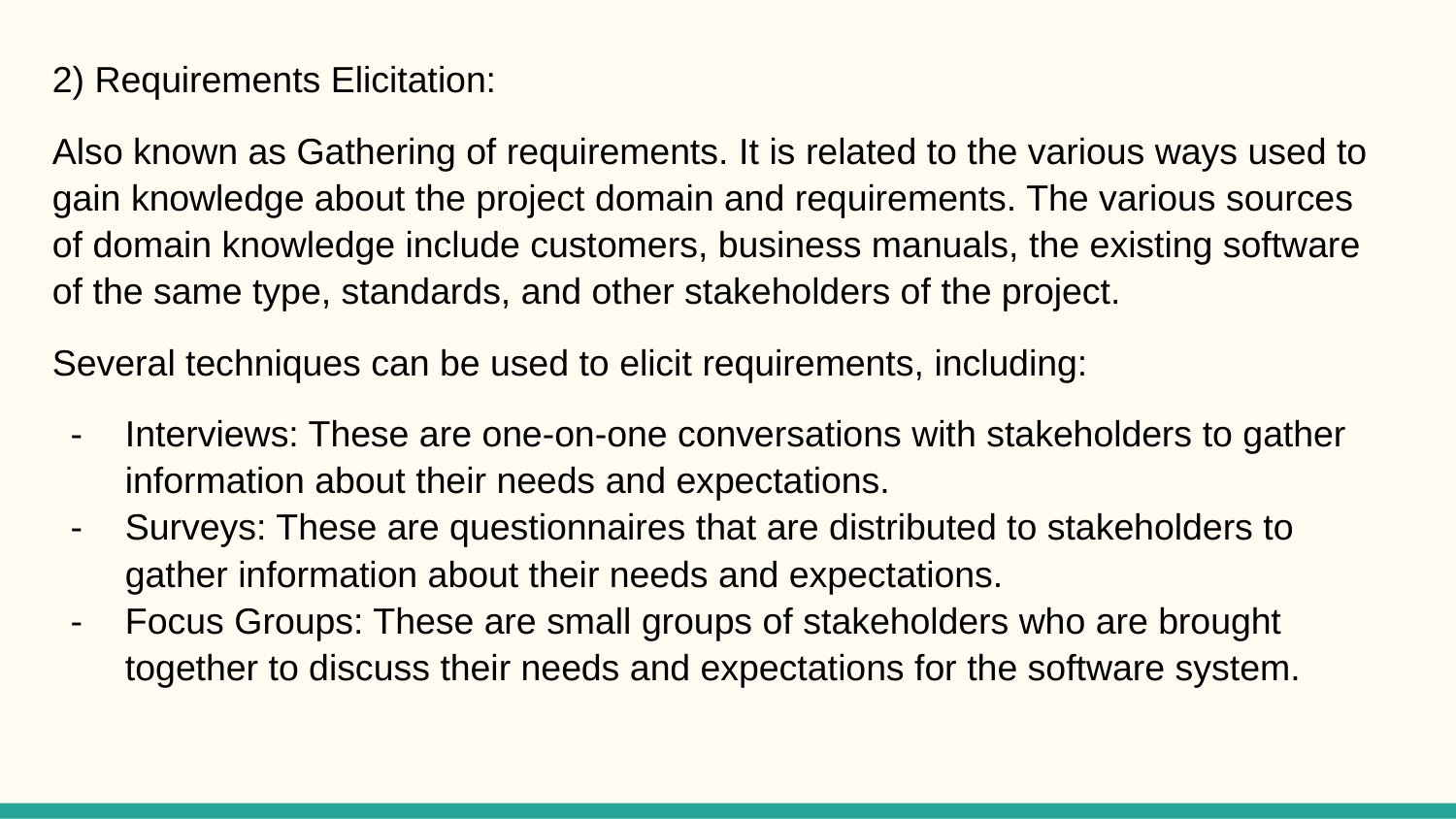

2) Requirements Elicitation:
Also known as Gathering of requirements. It is related to the various ways used to gain knowledge about the project domain and requirements. The various sources of domain knowledge include customers, business manuals, the existing software of the same type, standards, and other stakeholders of the project.
Several techniques can be used to elicit requirements, including:
Interviews: These are one-on-one conversations with stakeholders to gather information about their needs and expectations.
Surveys: These are questionnaires that are distributed to stakeholders to gather information about their needs and expectations.
Focus Groups: These are small groups of stakeholders who are brought together to discuss their needs and expectations for the software system.